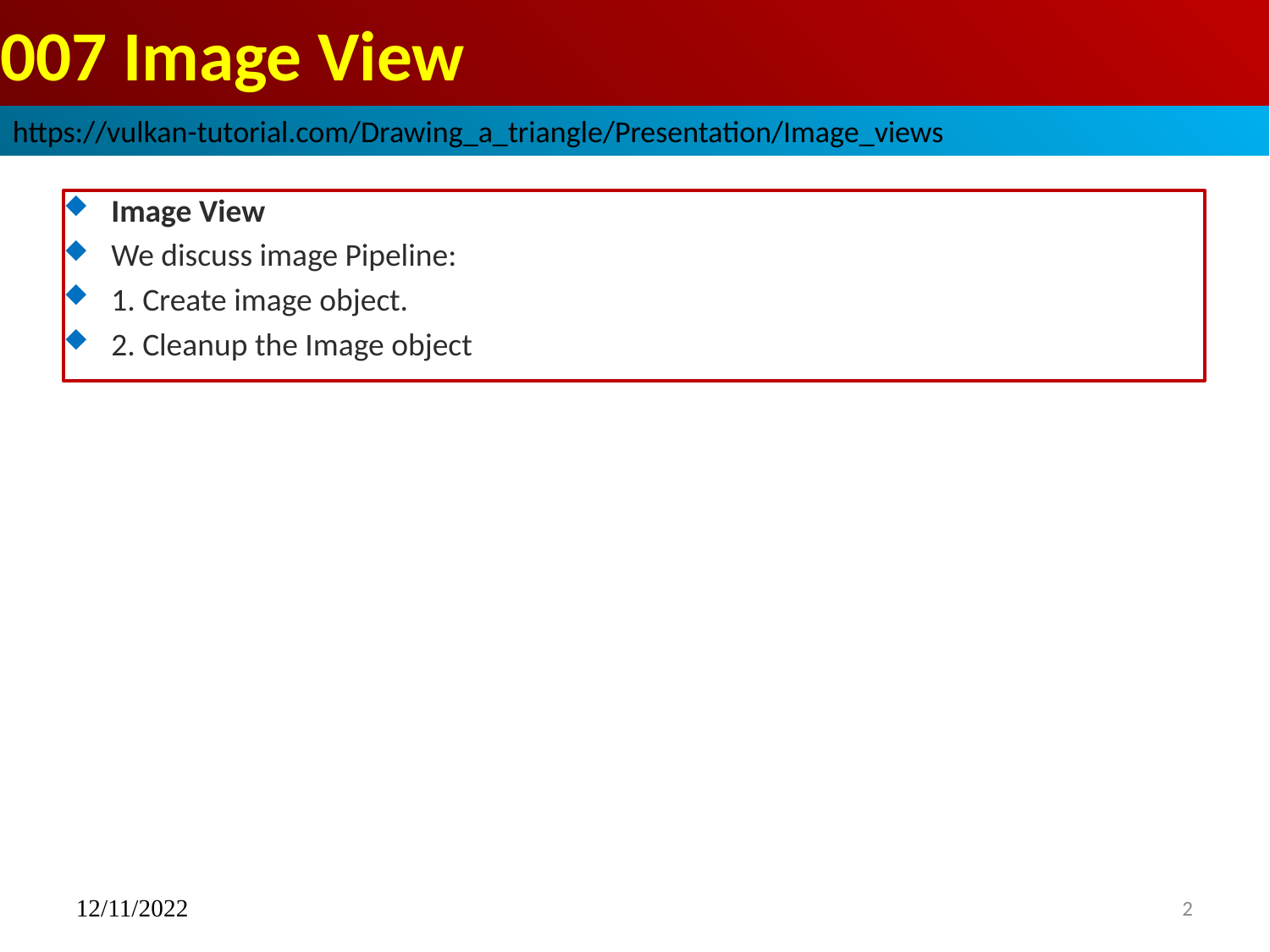

# 007 Image View
https://vulkan-tutorial.com/Drawing_a_triangle/Presentation/Image_views
Image View
We discuss image Pipeline:
1. Create image object.
2. Cleanup the Image object
12/11/2022
2